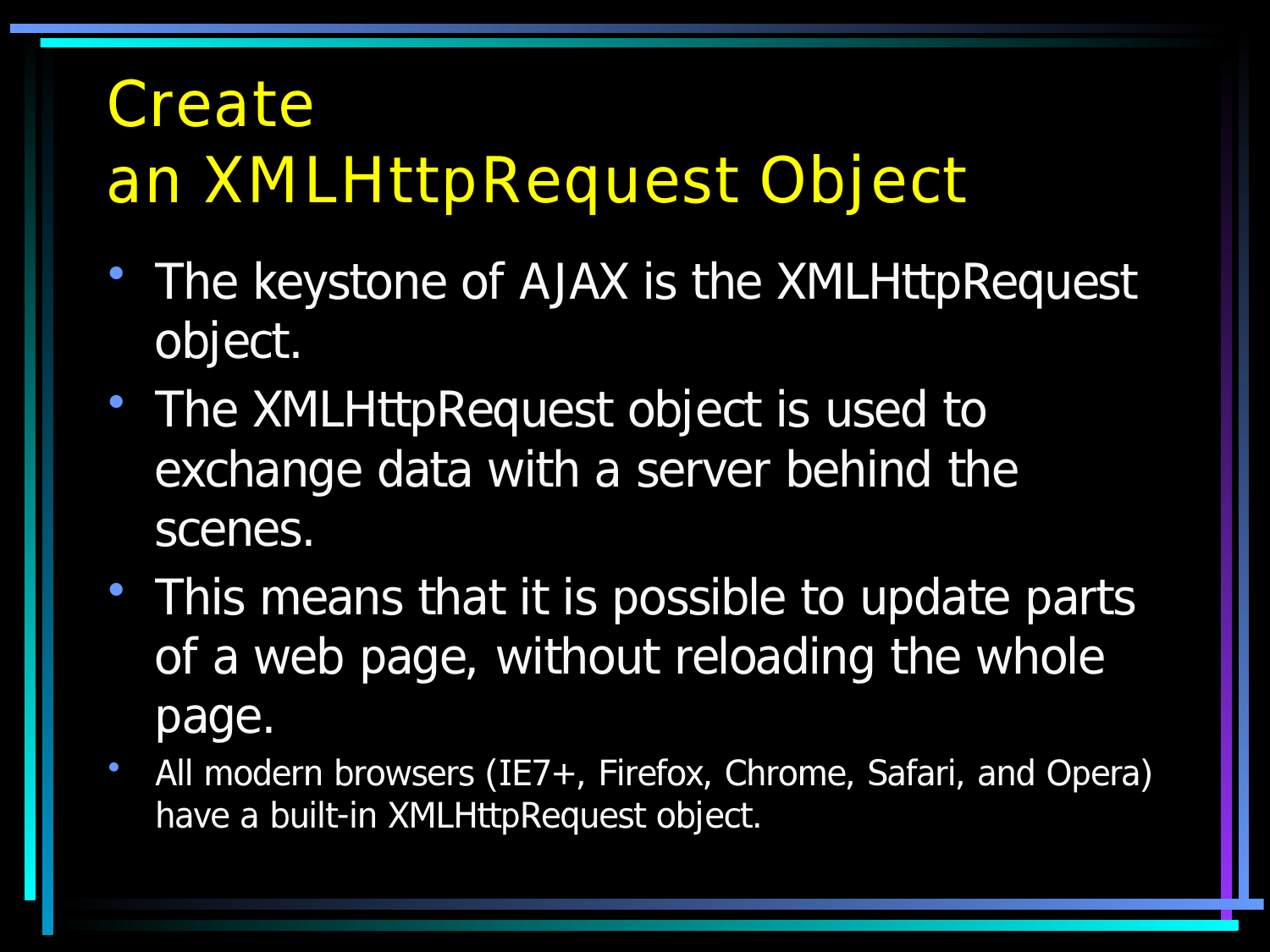

# Create an XMLHttpRequest Object
The keystone of AJAX is the XMLHttpRequest object.
The XMLHttpRequest object is used to exchange data with a server behind the scenes.
This means that it is possible to update parts of a web page, without reloading the whole page.
All modern browsers (IE7+, Firefox, Chrome, Safari, and Opera) have a built-in XMLHttpRequest object.